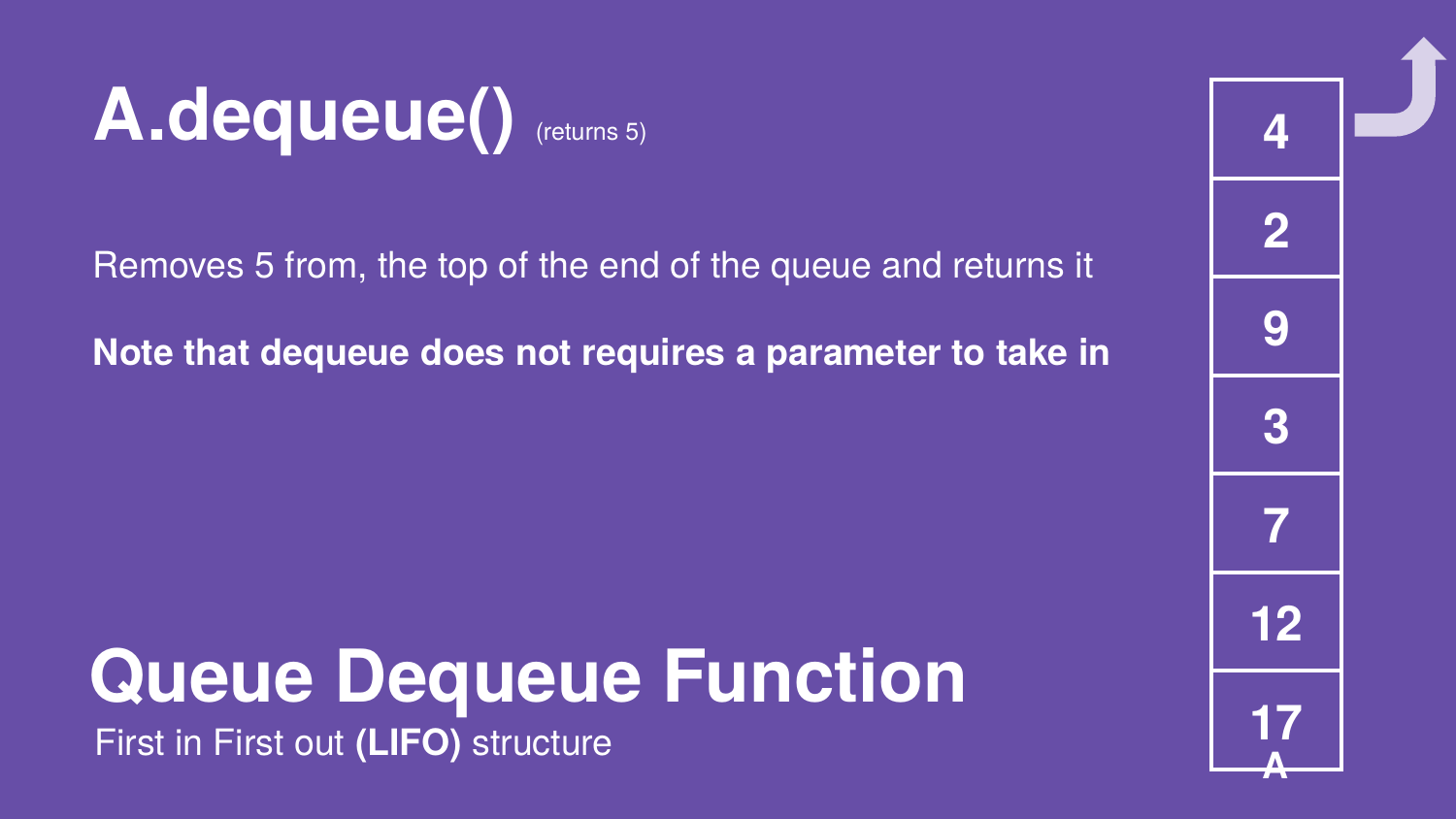

A.dequeue() (returns 5)

Removes 5 from, the top of the end of the queue and returns it

Note that dequeue does not requires a parameter to take in
| 4 |
| --- |
| 2 |
| 9 |
| 3 |
| 7 |
| 12 |
| 17 |
Queue Dequeue Function
First in First out (LIFO) structure
A